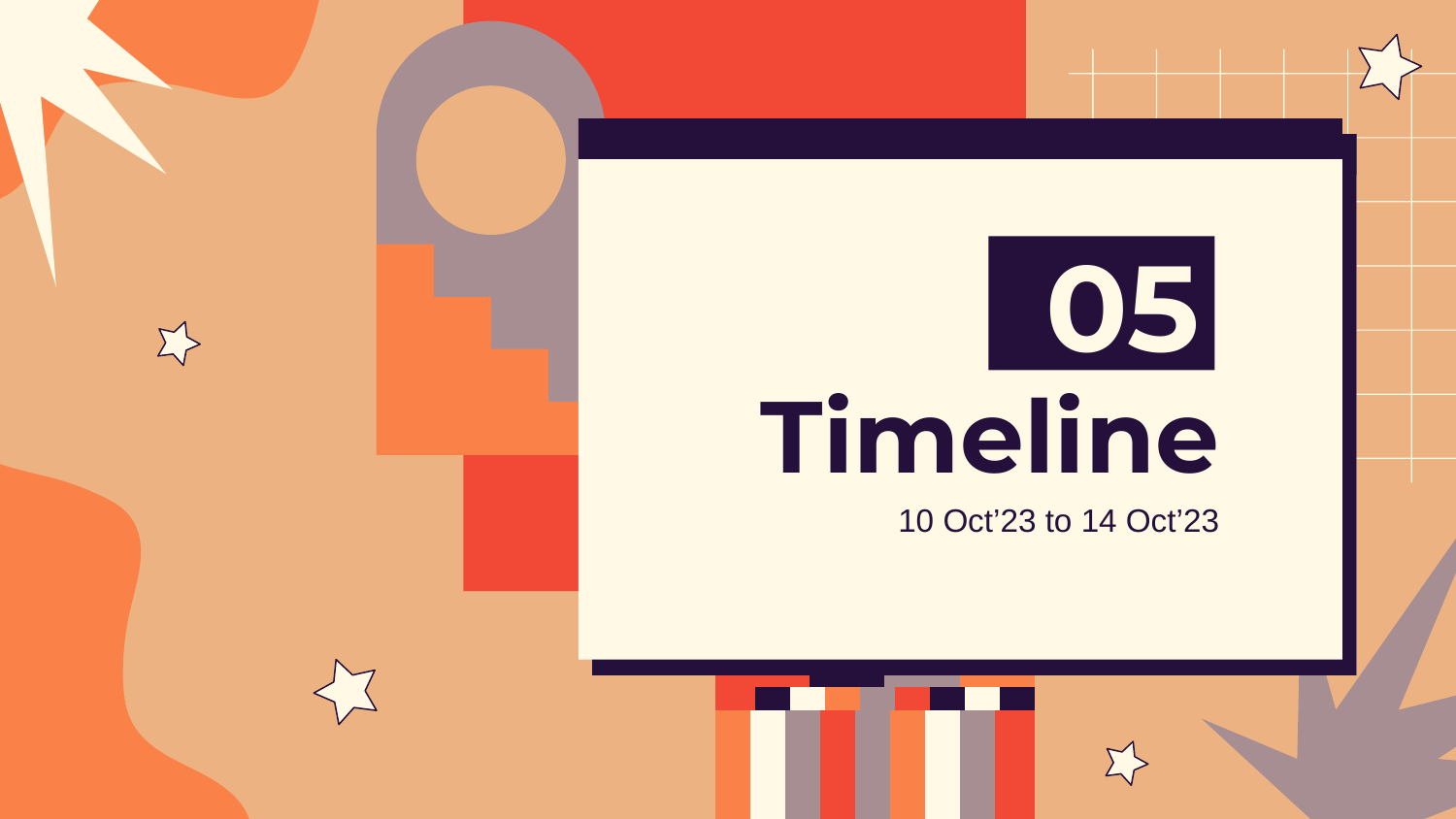

05
# Timeline
 10 Oct’23 to 14 Oct’23